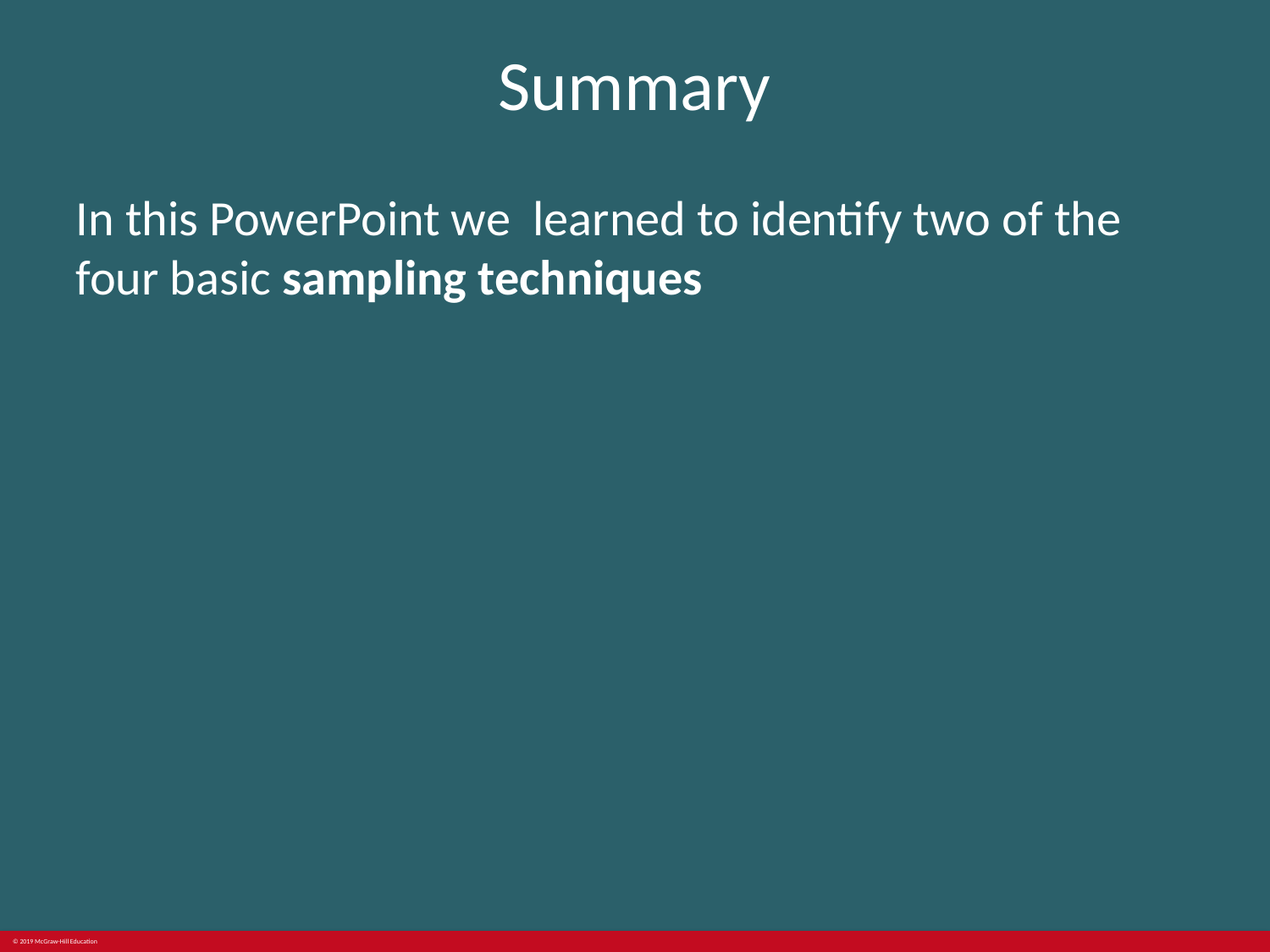

# Summary
In this PowerPoint we  learned to identify two of the four basic sampling techniques